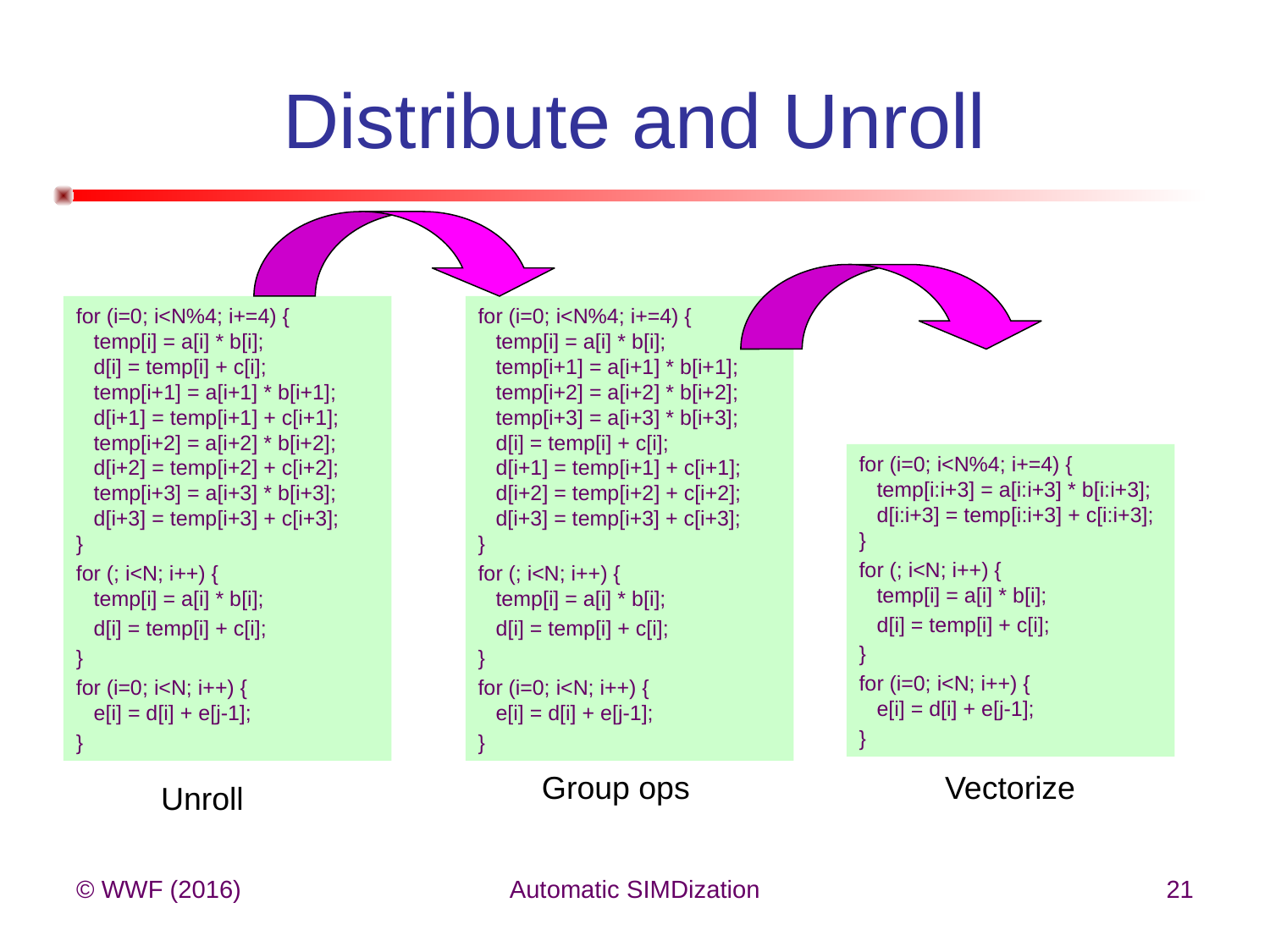

# Distribute and Unroll

for (i=0; i<N%4; i+=4) {
   temp[i] = a[i] * b[i];
   d[i] = temp[i] + c[i];
   temp[i+1] = a[i+1] * b[i+1];
   d[i+1] = temp[i+1] + c[i+1];
   temp[i+2] = a[i+2] * b[i+2];
   d[i+2] = temp[i+2] + c[i+2];
   temp[i+3] = a[i+3] * b[i+3];
   d[i+3] = temp[i+3] + c[i+3];
}
for (; i<N; i++) {
   temp[i] = a[i] * b[i];
   d[i] = temp[i] + c[i];
}
for (i=0; i<N; i++) {
   e[i] = d[i] + e[j-1];
}
for (i=0; i<N%4; i+=4) {
   temp[i] = a[i] * b[i];
   temp[i+1] = a[i+1] * b[i+1];
   temp[i+2] = a[i+2] * b[i+2];
   temp[i+3] = a[i+3] * b[i+3];
   d[i] = temp[i] + c[i];
   d[i+1] = temp[i+1] + c[i+1];
   d[i+2] = temp[i+2] + c[i+2];
   d[i+3] = temp[i+3] + c[i+3];
}
for (; i<N; i++) {
   temp[i] = a[i] * b[i];
   d[i] = temp[i] + c[i];
}
for (i=0; i<N; i++) {
   e[i] = d[i] + e[j-1];
}
for (i=0; i<N%4; i+=4) {
   temp[i:i+3] = a[i:i+3] * b[i:i+3];
   d[i:i+3] = temp[i:i+3] + c[i:i+3];
}
for (; i<N; i++) {
   temp[i] = a[i] * b[i];
   d[i] = temp[i] + c[i];
}
for (i=0; i<N; i++) {
   e[i] = d[i] + e[j-1];
}
Group ops
Vectorize
Unroll
© WWF (2016)
Automatic SIMDization
21